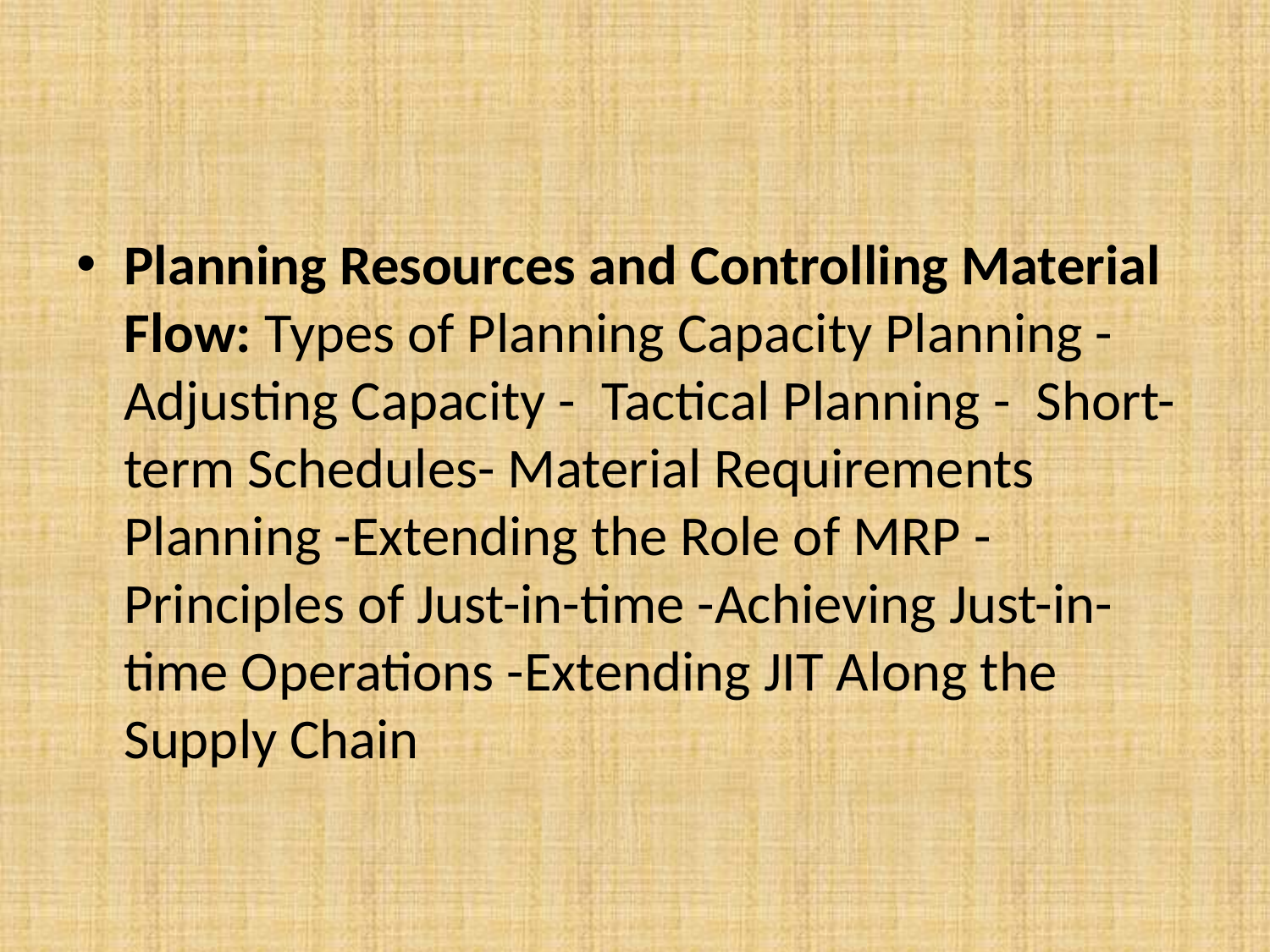

#
Planning Resources and Controlling Material Flow: Types of Planning Capacity Planning - Adjusting Capacity -  Tactical Planning -  Short-term Schedules- Material Requirements Planning -Extending the Role of MRP -Principles of Just-in-time -Achieving Just-in-time Operations -Extending JIT Along the Supply Chain